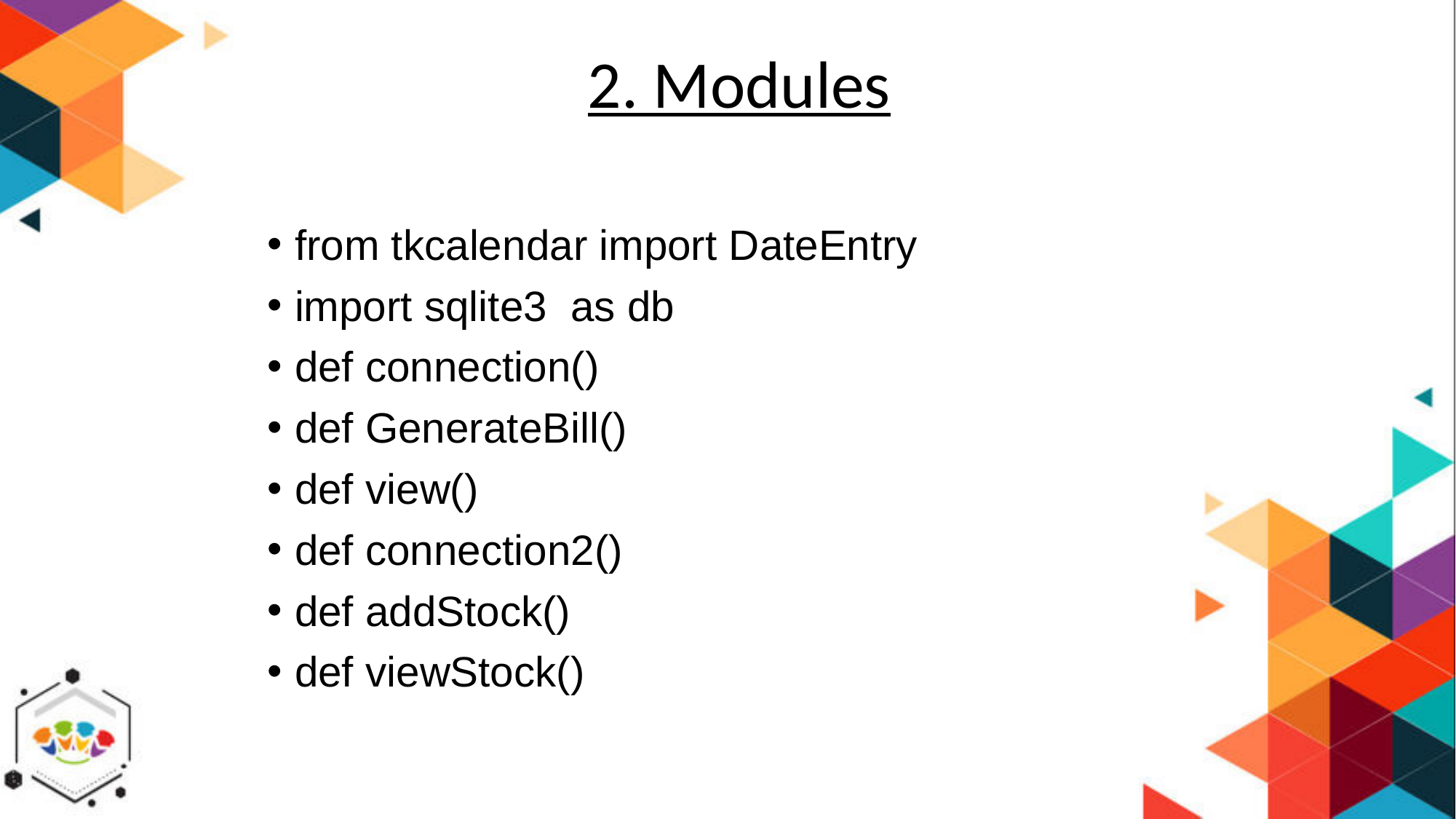

2. Modules
from tkcalendar import DateEntry
import sqlite3  as db
def connection()
def GenerateBill()
def view()
def connection2()
def addStock()
def viewStock()